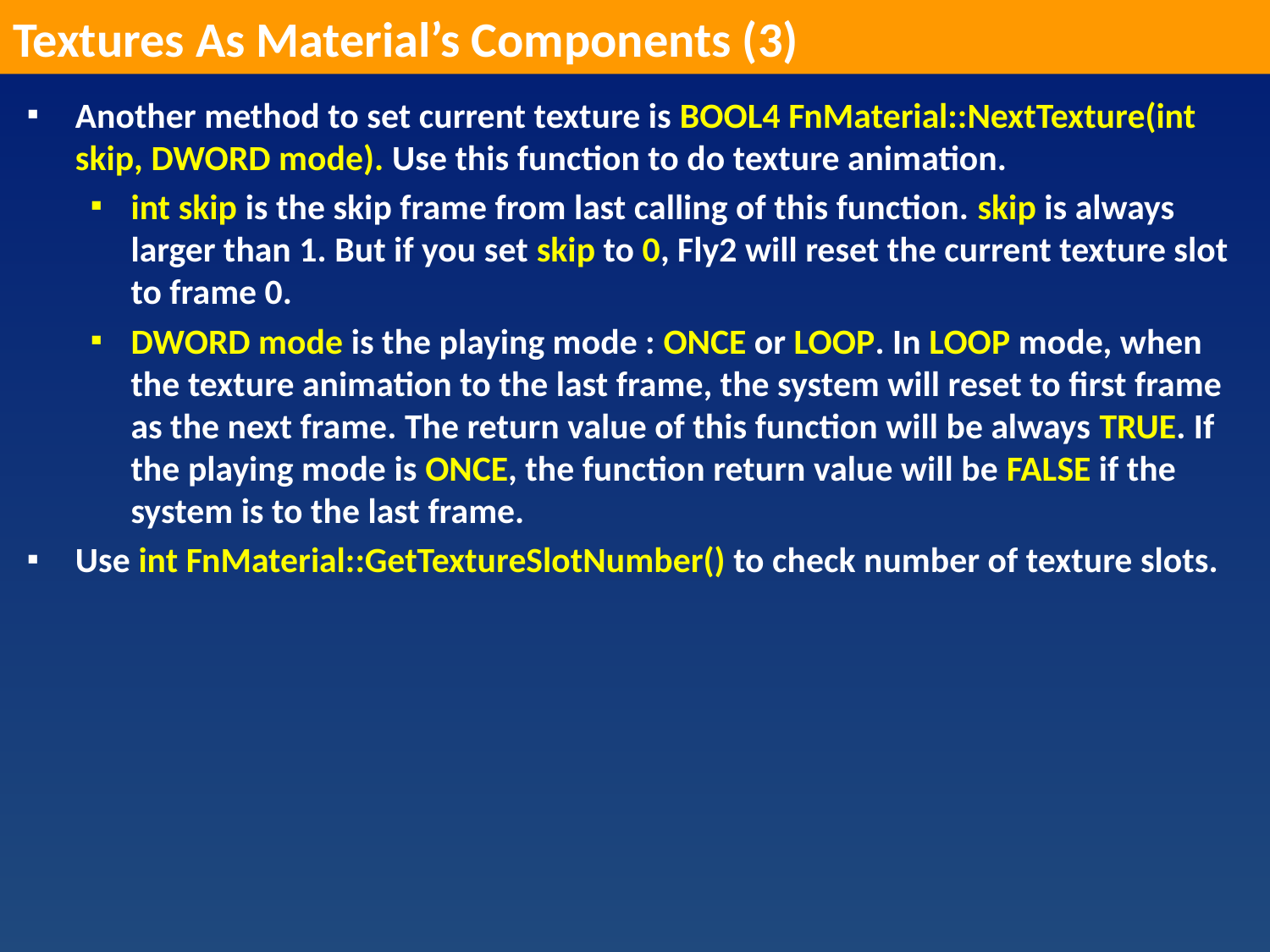

Textures As Material’s Components (3)
Another method to set current texture is BOOL4 FnMaterial::NextTexture(int skip, DWORD mode). Use this function to do texture animation.
int skip is the skip frame from last calling of this function. skip is always larger than 1. But if you set skip to 0, Fly2 will reset the current texture slot to frame 0.
DWORD mode is the playing mode : ONCE or LOOP. In LOOP mode, when the texture animation to the last frame, the system will reset to first frame as the next frame. The return value of this function will be always TRUE. If the playing mode is ONCE, the function return value will be FALSE if the system is to the last frame.
Use int FnMaterial::GetTextureSlotNumber() to check number of texture slots.